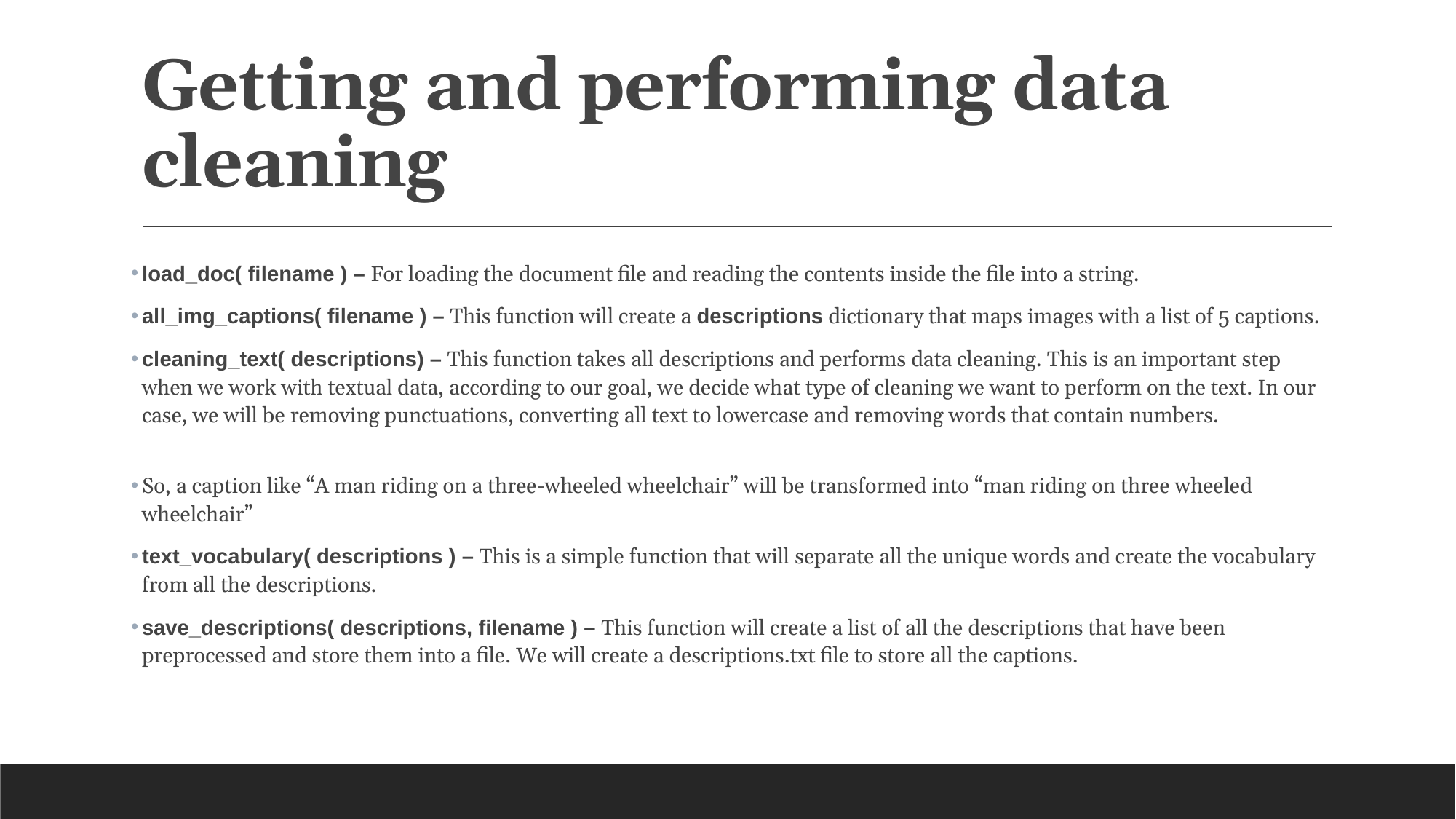

# Getting and performing data cleaning
load_doc( filename ) – For loading the document file and reading the contents inside the file into a string.
all_img_captions( filename ) – This function will create a descriptions dictionary that maps images with a list of 5 captions.
cleaning_text( descriptions) – This function takes all descriptions and performs data cleaning. This is an important step when we work with textual data, according to our goal, we decide what type of cleaning we want to perform on the text. In our case, we will be removing punctuations, converting all text to lowercase and removing words that contain numbers.
So, a caption like “A man riding on a three-wheeled wheelchair” will be transformed into “man riding on three wheeled wheelchair”
text_vocabulary( descriptions ) – This is a simple function that will separate all the unique words and create the vocabulary from all the descriptions.
save_descriptions( descriptions, filename ) – This function will create a list of all the descriptions that have been preprocessed and store them into a file. We will create a descriptions.txt file to store all the captions.